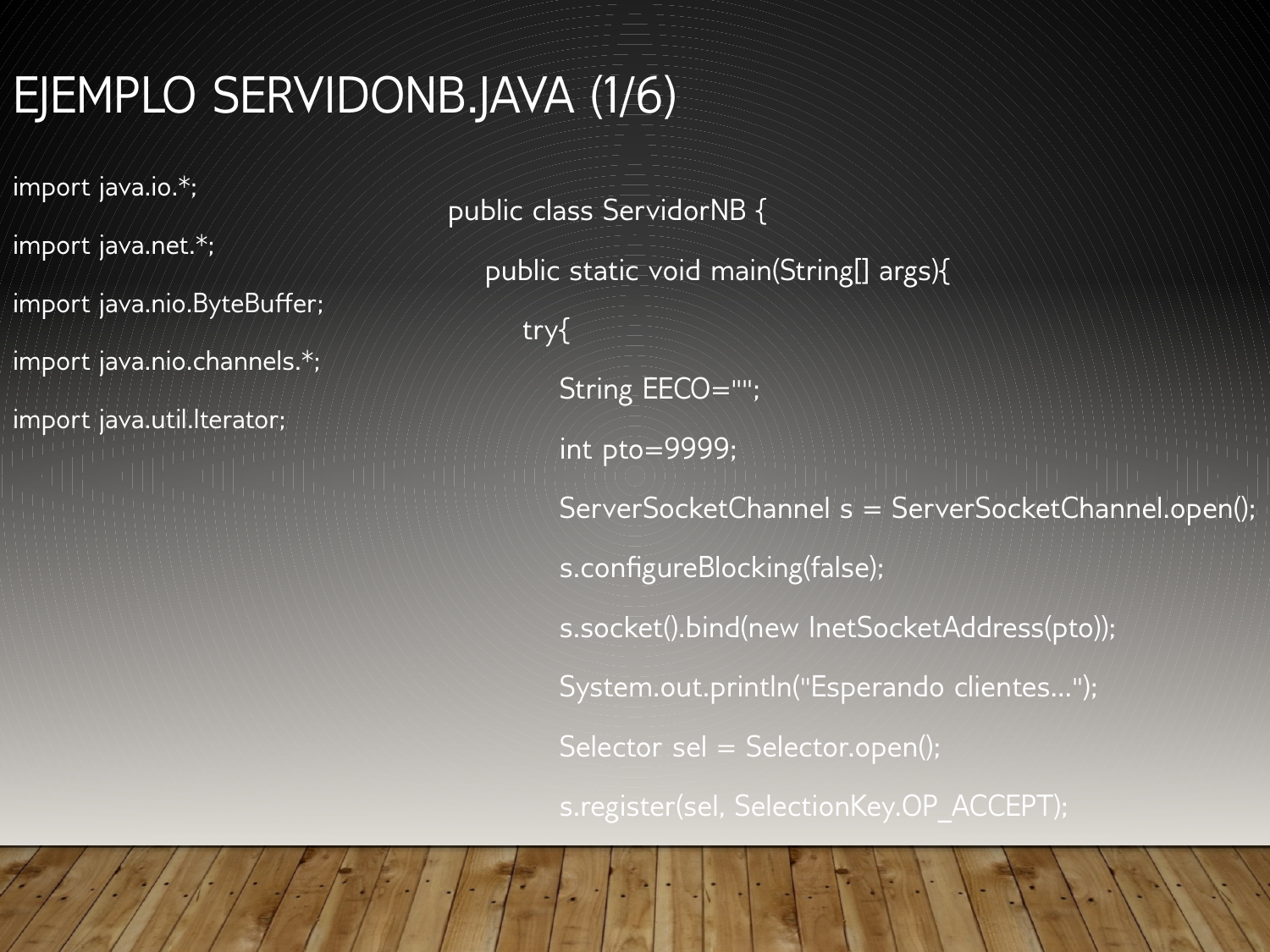

Ejemplo ServidoNB.java (1/6)
import java.io.*;
import java.net.*;
import java.nio.ByteBuffer;
import java.nio.channels.*;
import java.util.Iterator;
public class ServidorNB {
    public static void main(String[] args){
        try{
            String EECO="";
            int pto=9999;
            ServerSocketChannel s = ServerSocketChannel.open();
            s.configureBlocking(false);
            s.socket().bind(new InetSocketAddress(pto));
            System.out.println("Esperando clientes...");
            Selector sel = Selector.open();
            s.register(sel, SelectionKey.OP_ACCEPT);